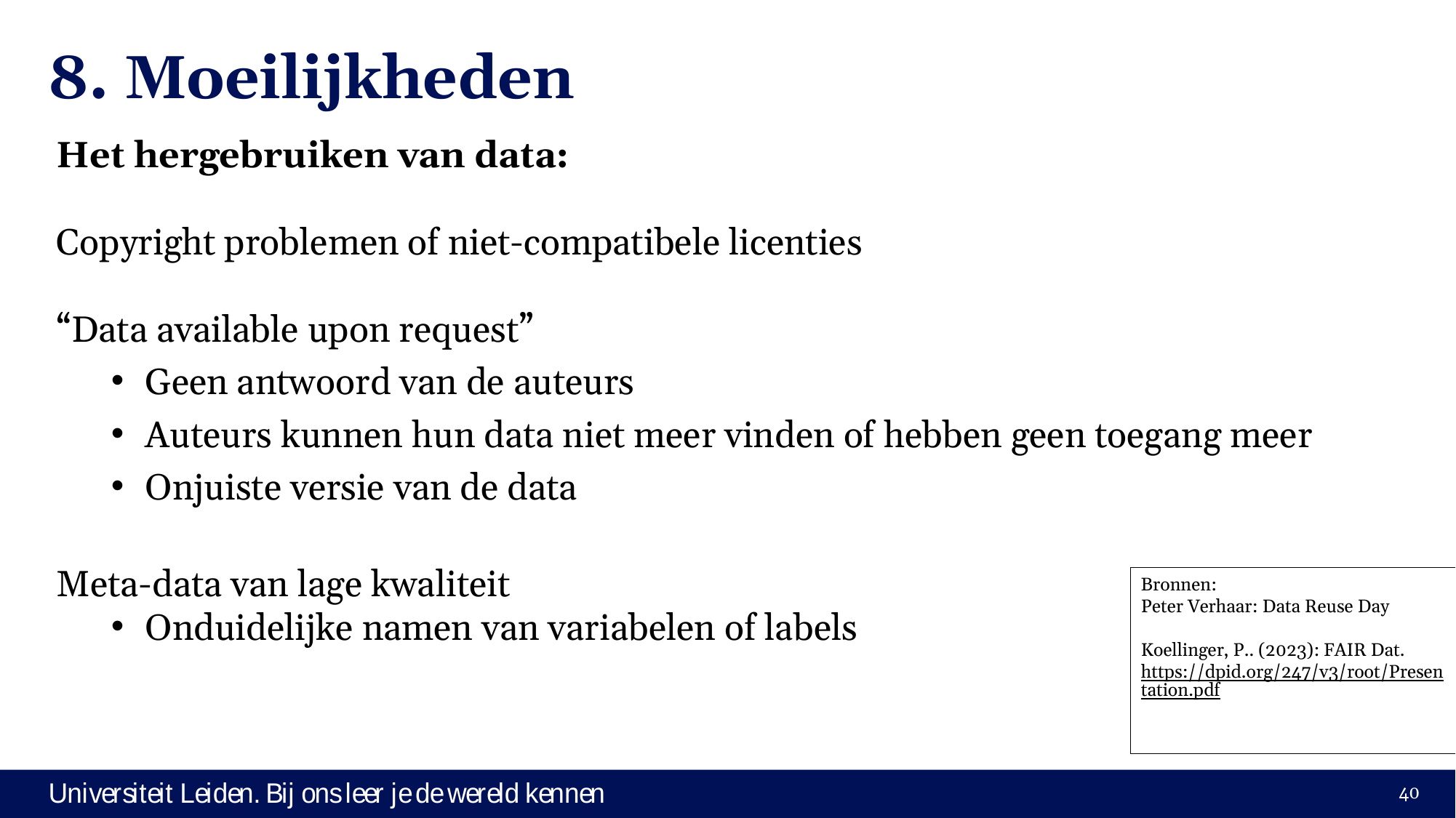

# 8. Moeilijkheden
Het hergebruiken van data:

Copyright problemen of niet-compatibele licenties

“Data available upon request”
Geen antwoord van de auteurs
Auteurs kunnen hun data niet meer vinden of hebben geen toegang meer
Onjuiste versie van de data

Meta-data van lage kwaliteit
Onduidelijke namen van variabelen of labels

Bronnen:
Peter Verhaar: Data Reuse Day

Koellinger, P.. (2023): FAIR Dat. https://dpid.org/247/v3/root/Presentation.pdf